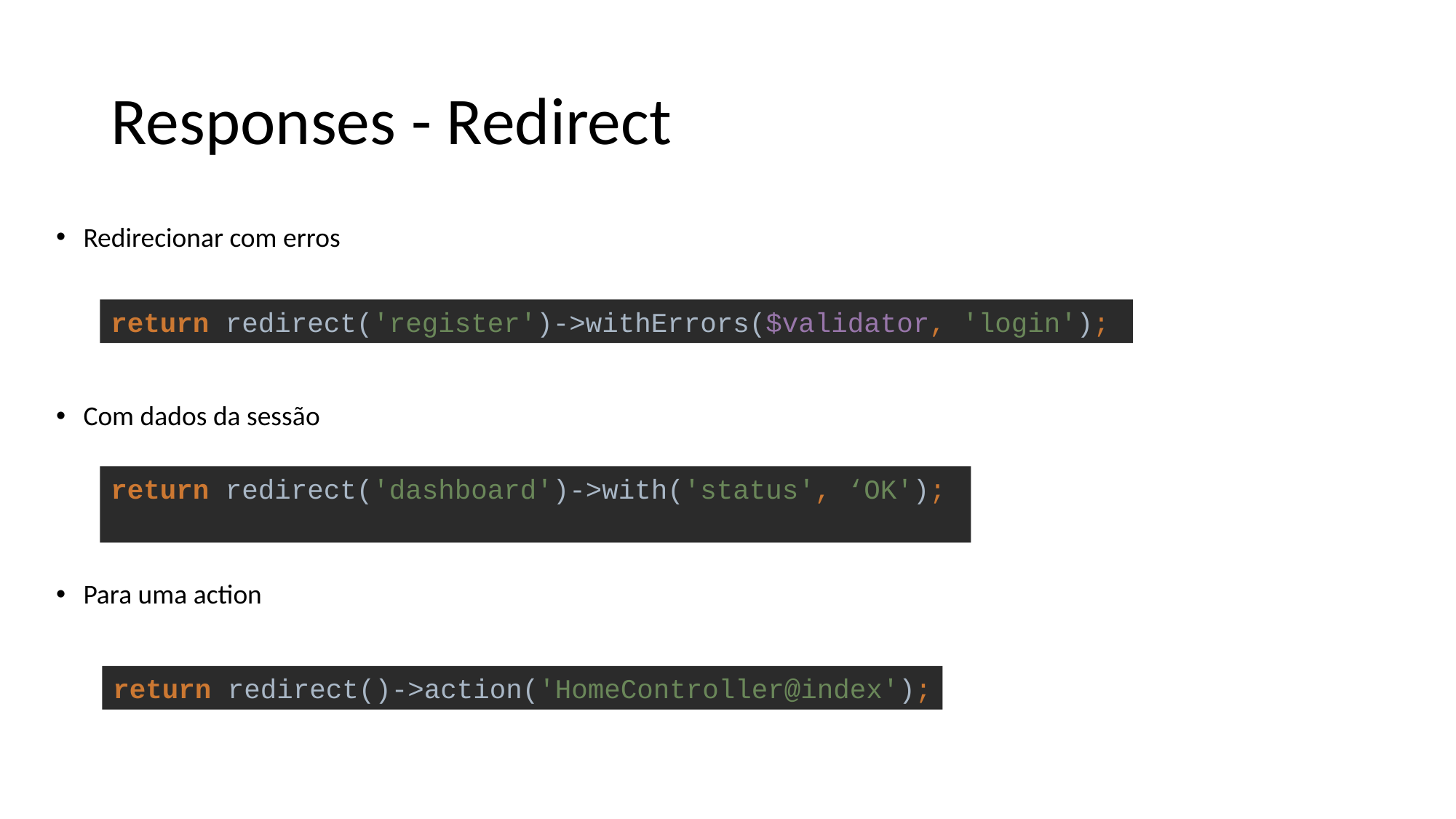

# Responses - Redirect
Redirecionar com erros

Com dados da sessão

Para uma action

return redirect('register')->withErrors($validator, 'login');
return redirect('dashboard')->with('status', ‘OK');
return redirect()->action('HomeController@index');